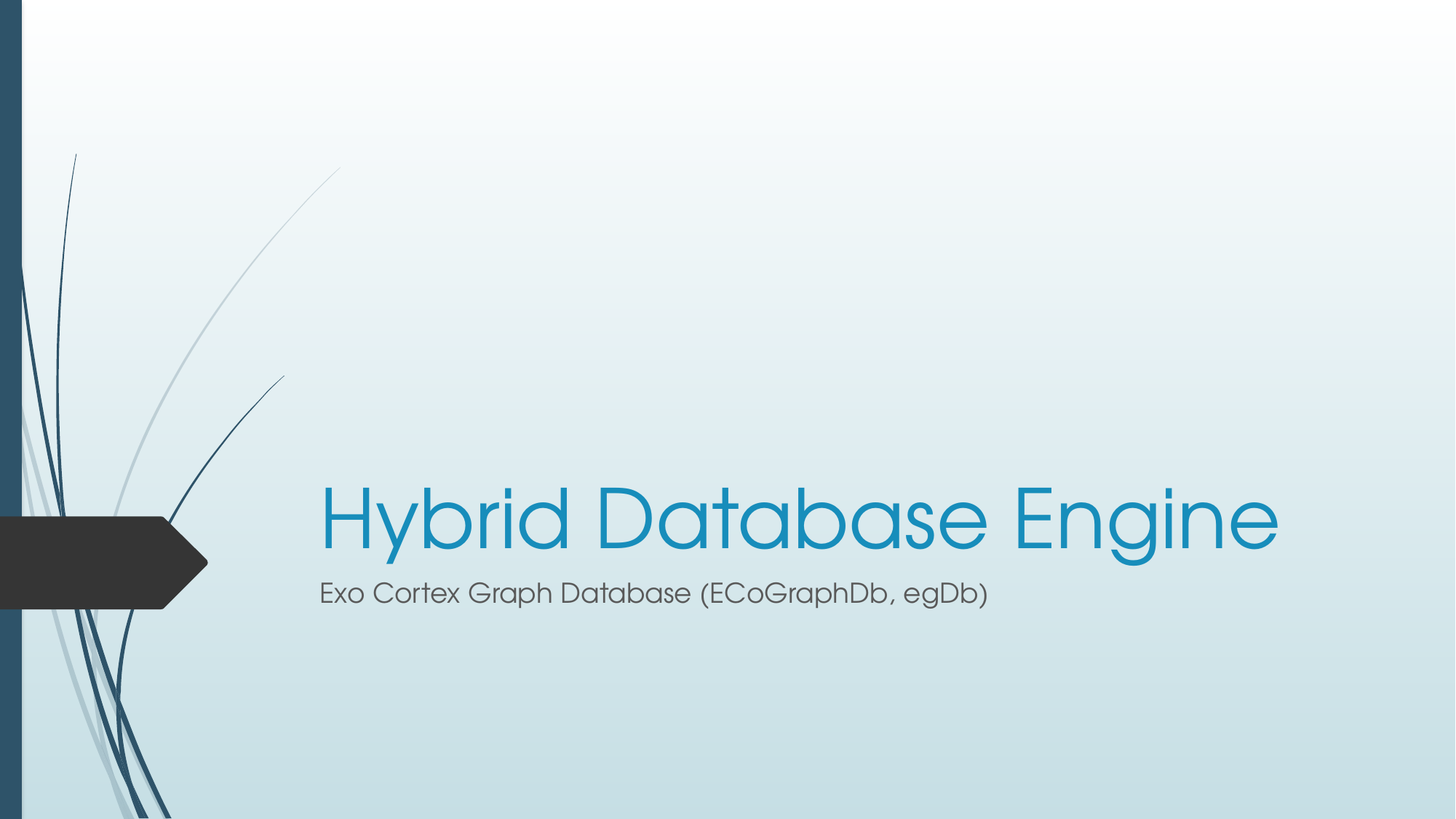

# Hybrid Database Engine
Exo Cortex Graph Database (ECoGraphDb, egDb)